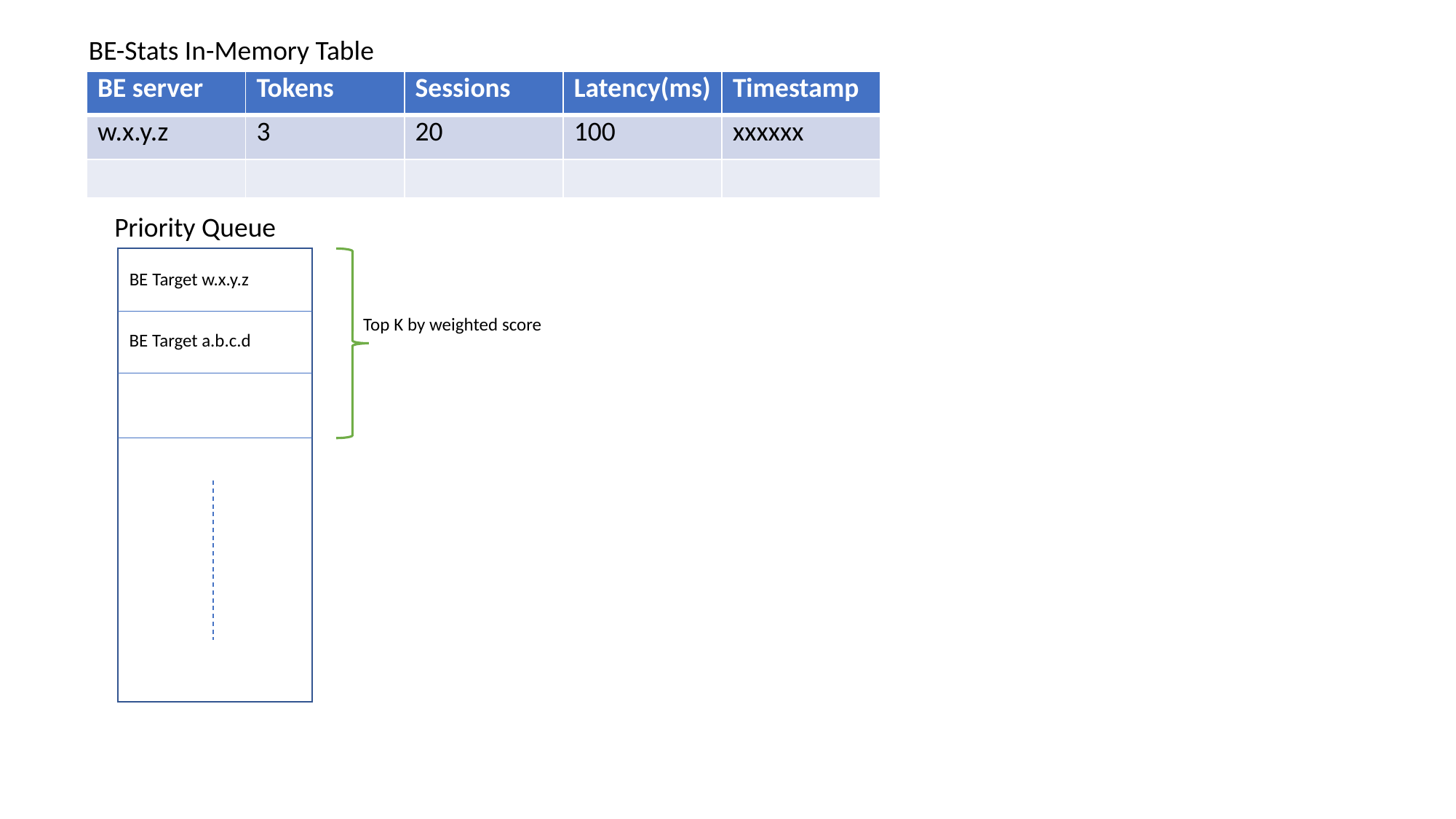

BE-Stats In-Memory Table
| BE server | Tokens | Sessions | Latency(ms) | Timestamp |
| --- | --- | --- | --- | --- |
| w.x.y.z | 3 | 20 | 100 | xxxxxx |
|  |  |  |  |  |
Priority Queue

BE Target w.x.y.z
Top K by weighted score
BE Target a.b.c.d